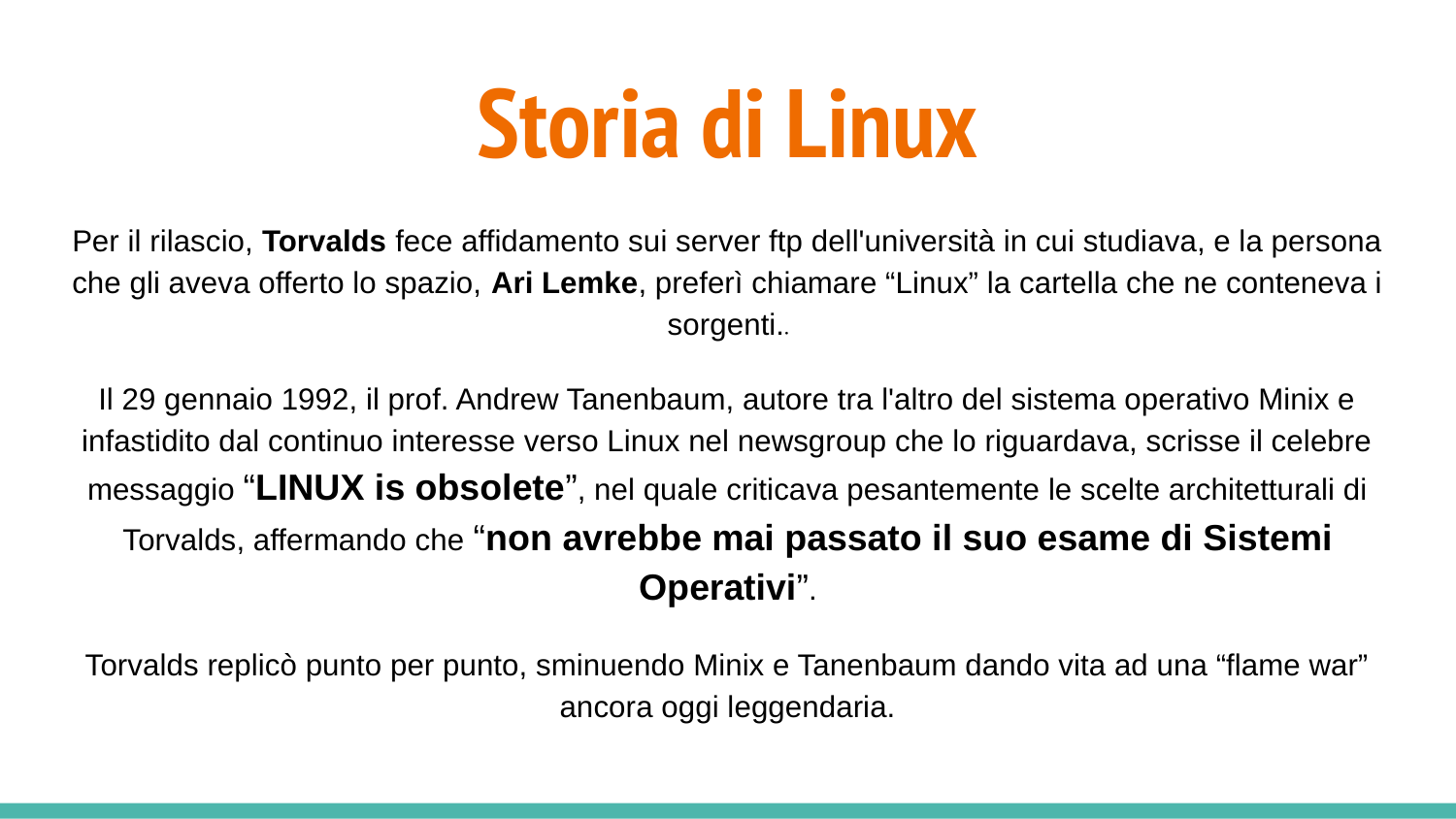

# Storia di Linux
Per il rilascio, Torvalds fece affidamento sui server ftp dell'università in cui studiava, e la persona che gli aveva offerto lo spazio, Ari Lemke, preferì chiamare “Linux” la cartella che ne conteneva i sorgenti.●
Il 29 gennaio 1992, il prof. Andrew Tanenbaum, autore tra l'altro del sistema operativo Minix e infastidito dal continuo interesse verso Linux nel newsgroup che lo riguardava, scrisse il celebre messaggio “LINUX is obsolete”, nel quale criticava pesantemente le scelte architetturali di Torvalds, affermando che “non avrebbe mai passato il suo esame di Sistemi Operativi”.
Torvalds replicò punto per punto, sminuendo Minix e Tanenbaum dando vita ad una “flame war” ancora oggi leggendaria.